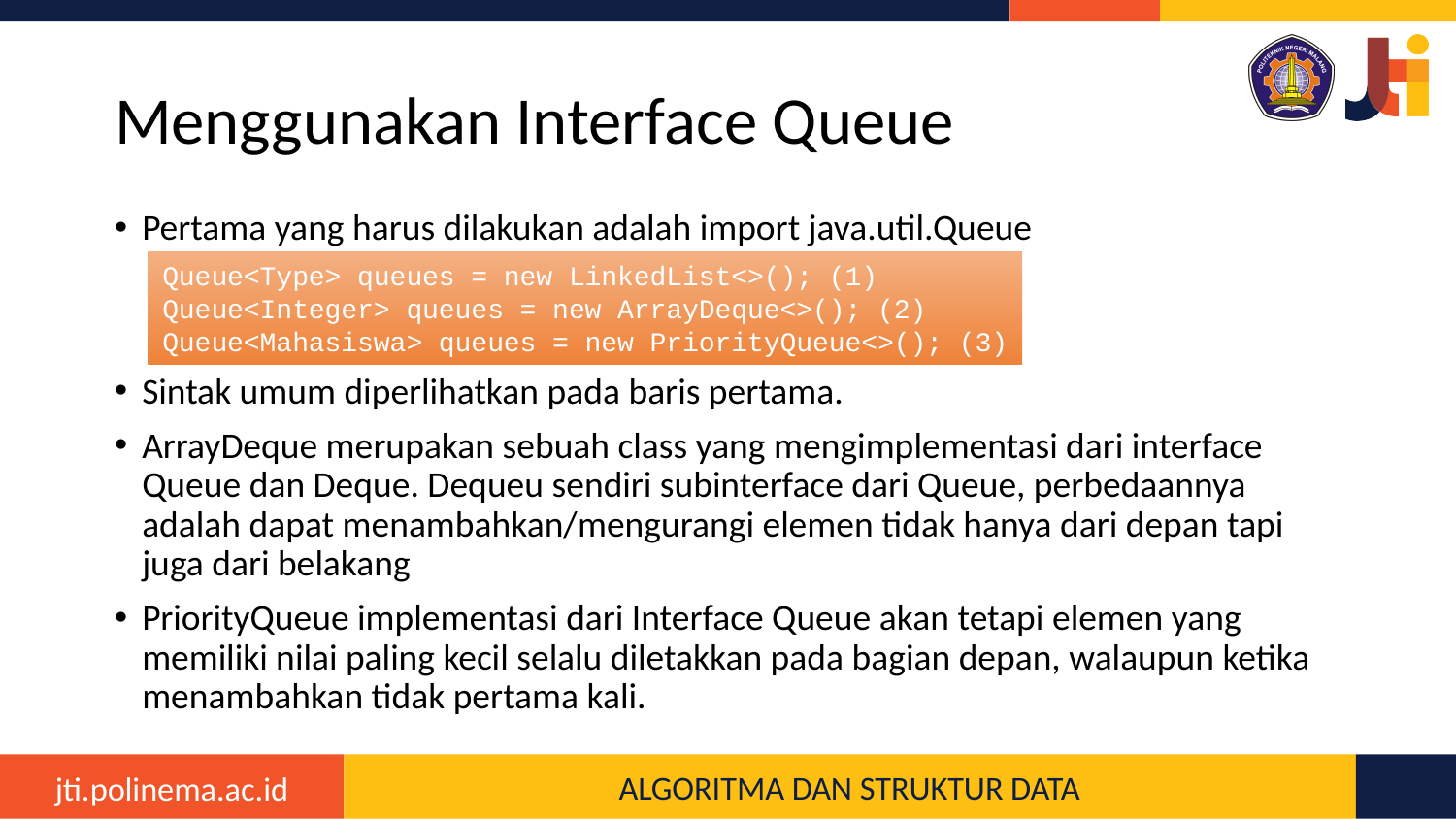

# Menggunakan Interface Queue
Pertama yang harus dilakukan adalah import java.util.Queue

Sintak umum diperlihatkan pada baris pertama.
ArrayDeque merupakan sebuah class yang mengimplementasi dari interface
Queue dan Deque. Dequeu sendiri subinterface dari Queue, perbedaannya adalah dapat menambahkan/mengurangi elemen tidak hanya dari depan tapi juga dari belakang
PriorityQueue implementasi dari Interface Queue akan tetapi elemen yang memiliki nilai paling kecil selalu diletakkan pada bagian depan, walaupun ketika menambahkan tidak pertama kali.
Queue<Type> queues = new LinkedList<>(); (1)
Queue<Integer> queues = new ArrayDeque<>(); (2)
Queue<Mahasiswa> queues = new PriorityQueue<>(); (3)